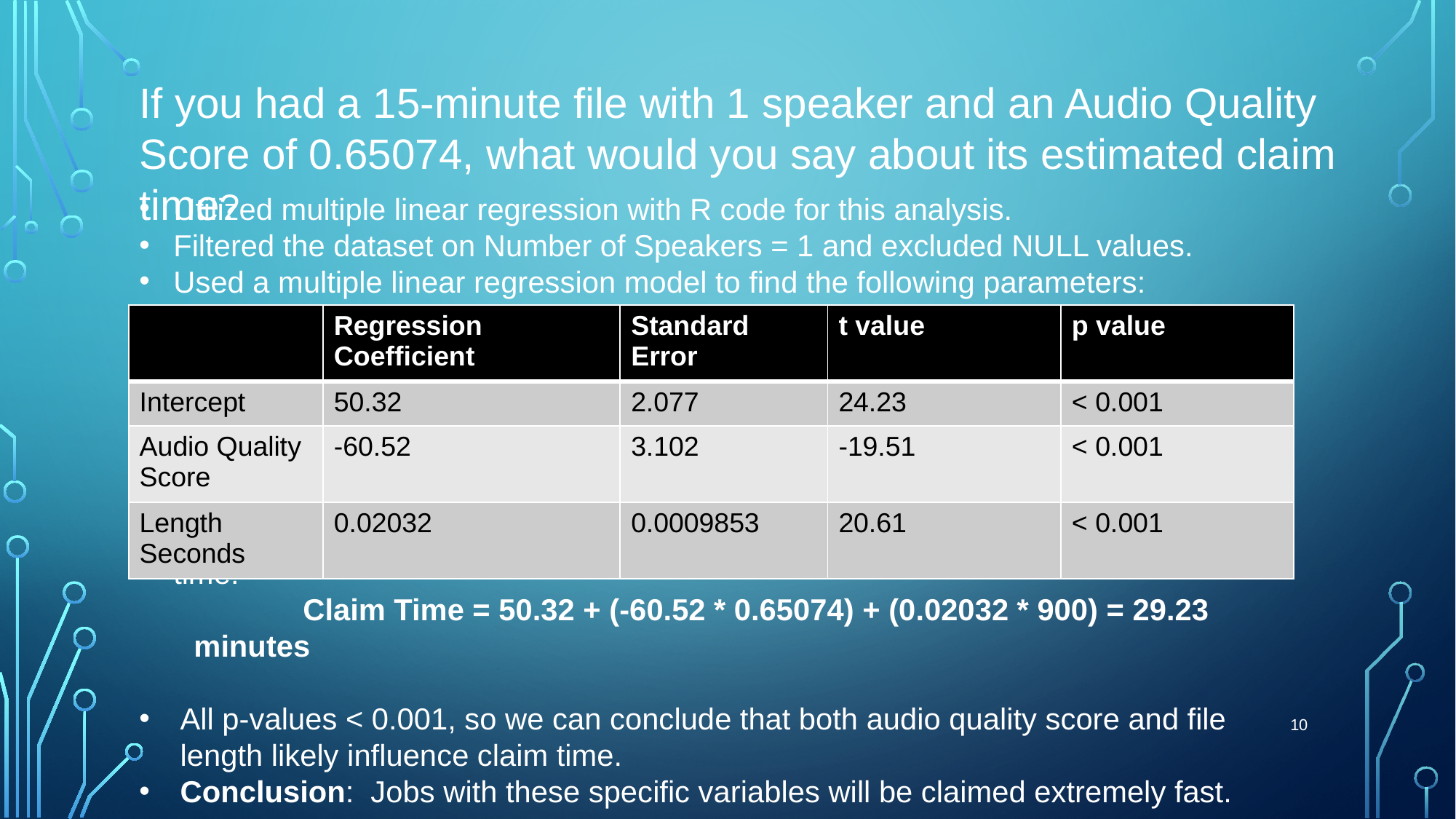

If you had a 15-minute file with 1 speaker and an Audio Quality Score of 0.65074, what would you say about its estimated claim time?
Utilized multiple linear regression with R code for this analysis.
Filtered the dataset on Number of Speakers = 1 and excluded NULL values.
Used a multiple linear regression model to find the following parameters:

Used the regression coefficient values in the following equation to estimate claim time:
	Claim Time = 50.32 + (-60.52 * 0.65074) + (0.02032 * 900) = 29.23 minutes

All p-values < 0.001, so we can conclude that both audio quality score and file length likely influence claim time.
Conclusion:  Jobs with these specific variables will be claimed extremely fast.
|  | Regression Coefficient | Standard Error | t value | p value |
| --- | --- | --- | --- | --- |
| Intercept | 50.32 | 2.077 | 24.23 | < 0.001 |
| Audio Quality Score | -60.52 | 3.102 | -19.51 | < 0.001 |
| Length Seconds | 0.02032 | 0.0009853 | 20.61 | < 0.001 |
10